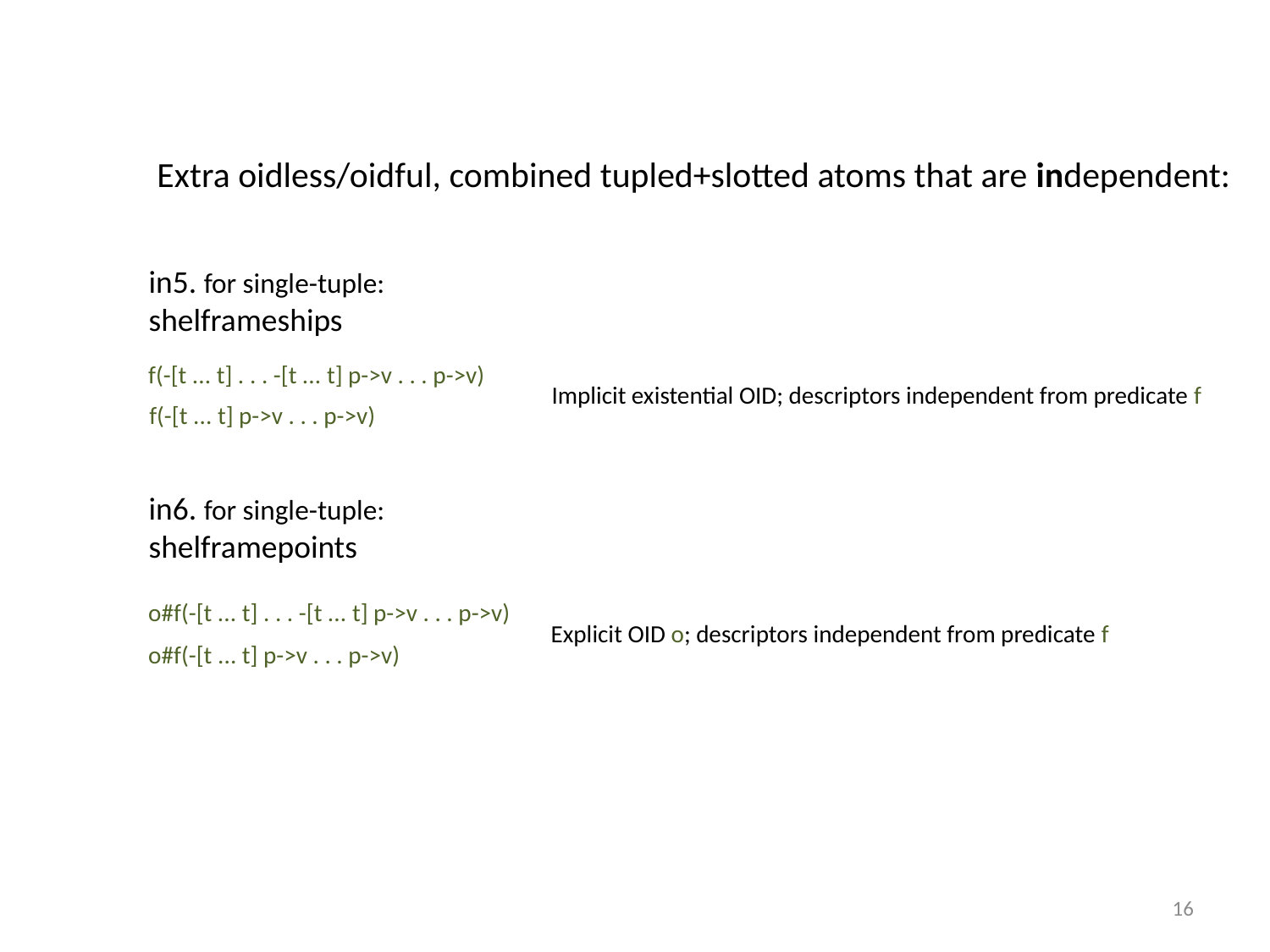

Extra oidless/oidful, combined tupled+slotted atoms that are independent:
in5. for single-tuple:
shelframeships
f(-[t ... t] . . . -[t ... t] p->v . . . p->v)
Implicit existential OID; descriptors independent from predicate f
f(-[t ... t] p->v . . . p->v)
in6. for single-tuple:
shelframepoints
o#f(-[t ... t] . . . -[t ... t] p->v . . . p->v)
Explicit OID o; descriptors independent from predicate f
o#f(-[t ... t] p->v . . . p->v)
16